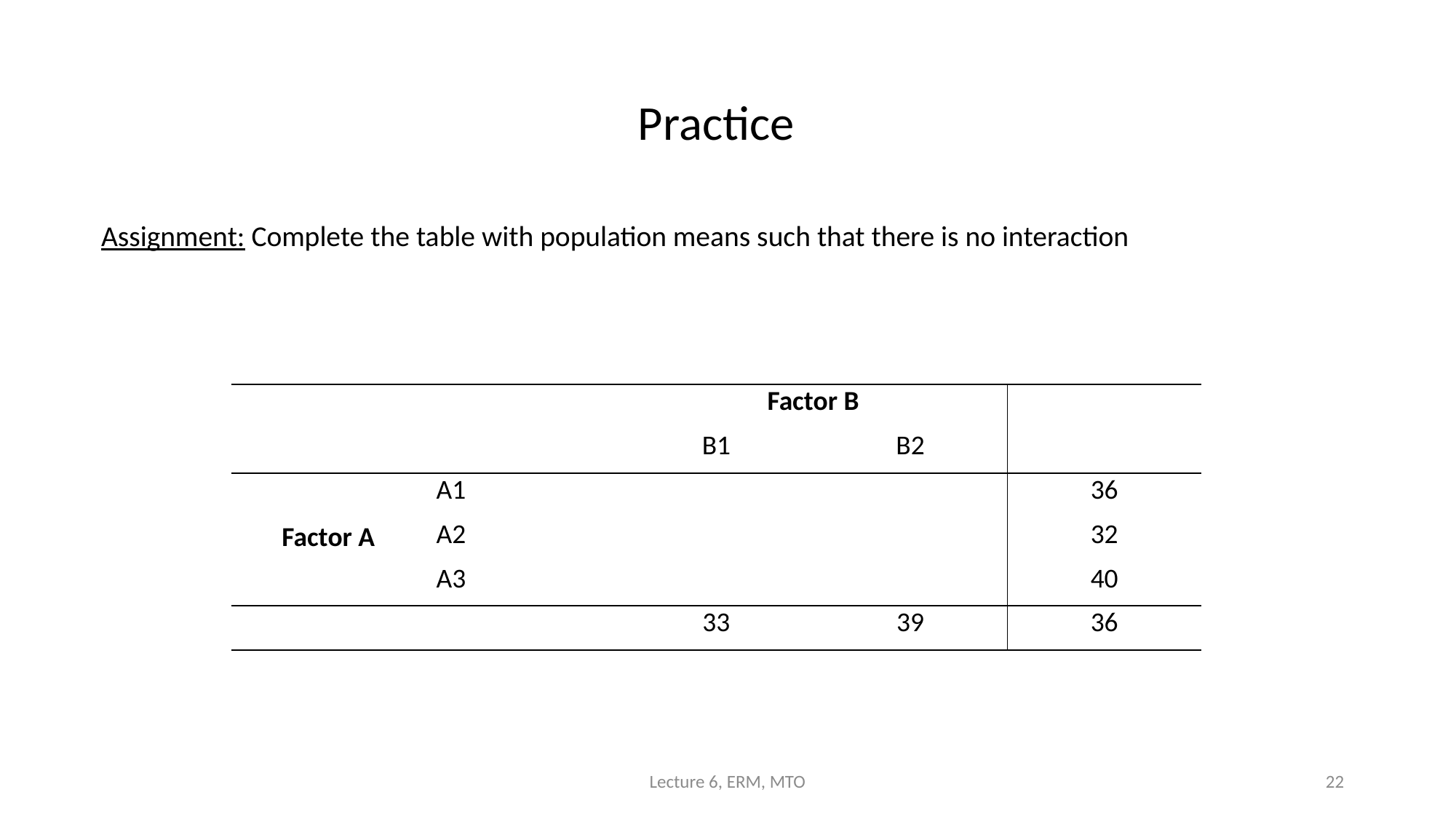

# Practice

Assignment: Complete the table with population means such that there is no interaction
|  |  | Factor B |  |  |
| --- | --- | --- | --- | --- |
|  |  | B1 | B2 |  |
| Factor A | A1 |  |  | 36 |
|  | A2 |  |  | 32 |
|  | A3 |  |  | 40 |
|  |  | 33 | 39 | 36 |
Lecture 6, ERM, MTO
22